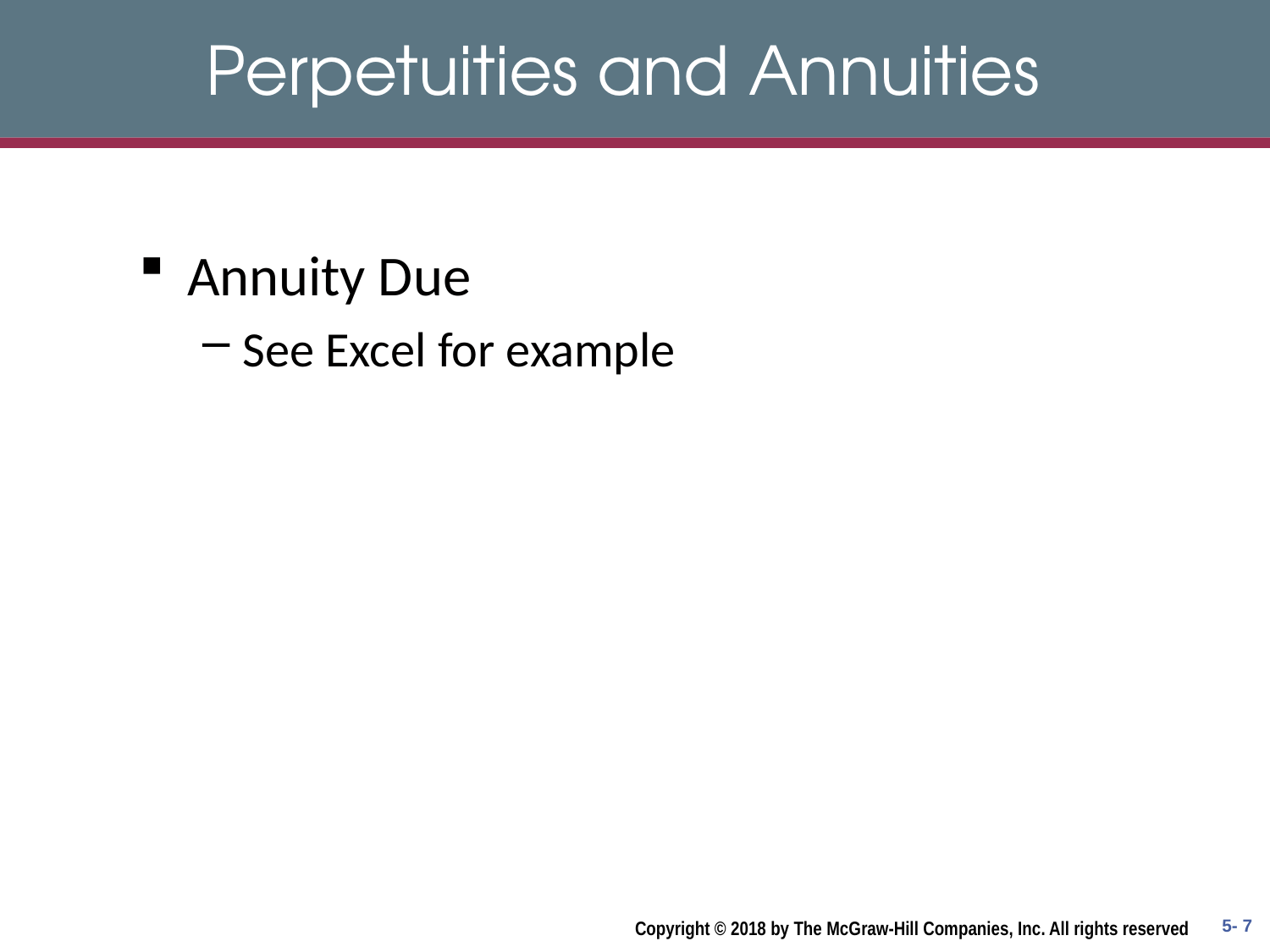

# Perpetuities and Annuities

Annuity Due
See Excel for example